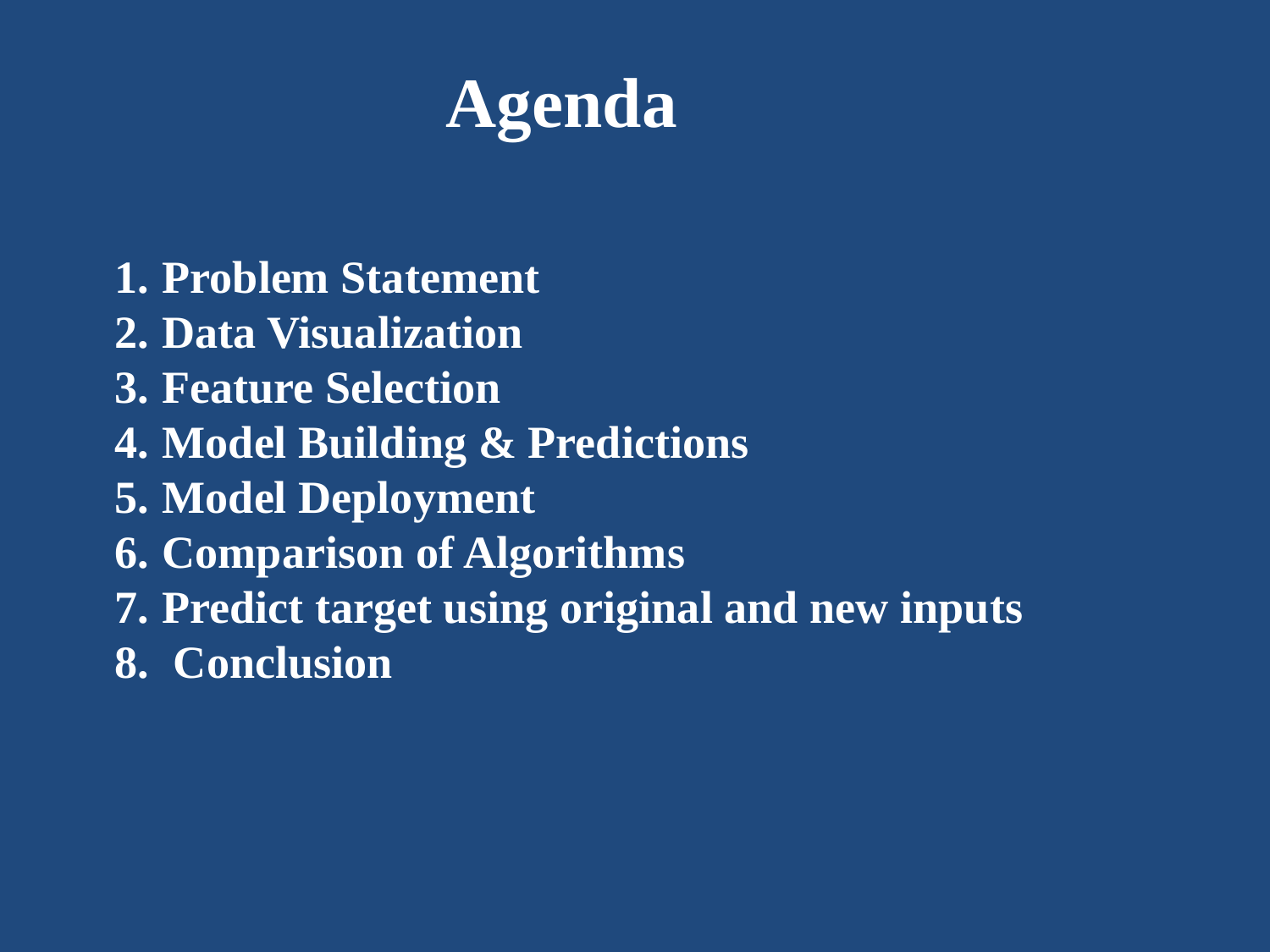

# Agenda

Problem Statement
Data Visualization
Feature Selection
Model Building & Predictions
Model Deployment
Comparison of Algorithms
Predict target using original and new inputs
 Conclusion